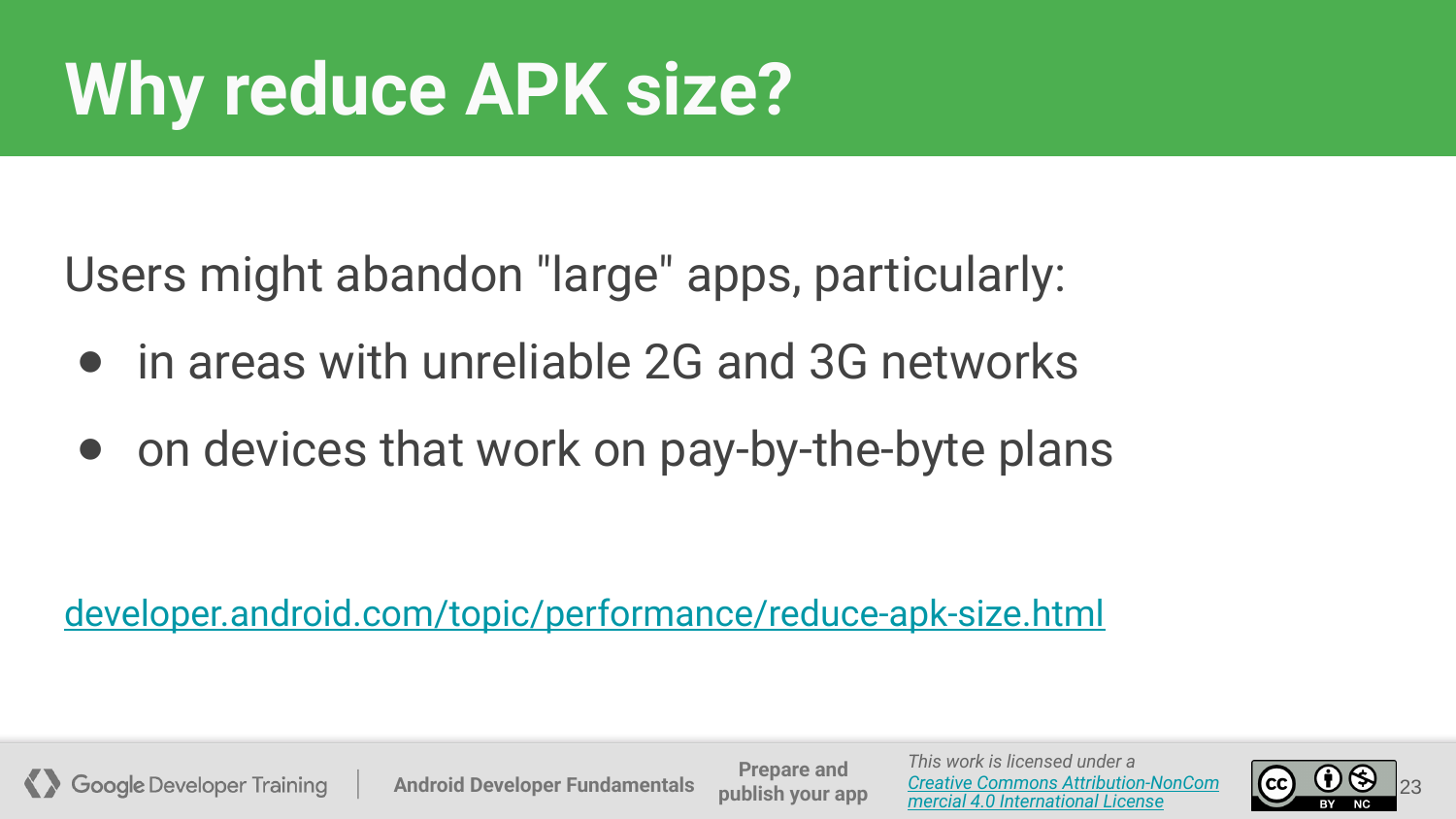

# Why reduce APK size?
Users might abandon "large" apps, particularly:
in areas with unreliable 2G and 3G networks
on devices that work on pay-by-the-byte plans

developer.android.com/topic/performance/reduce-apk-size.html
23